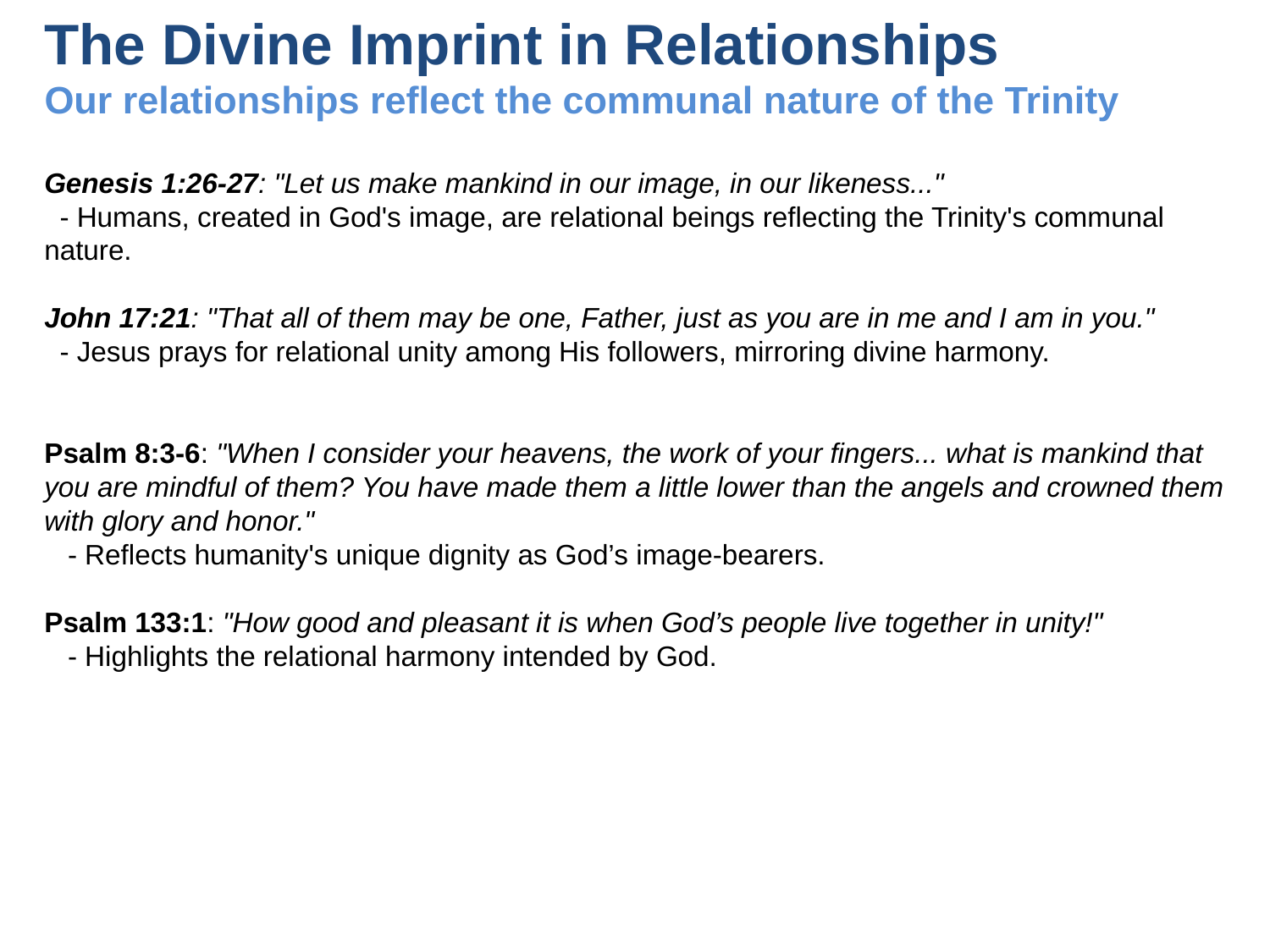

# The Divine Imprint in Relationships Our relationships reflect the communal nature of the Trinity
Genesis 1:26-27: "Let us make mankind in our image, in our likeness..."
  - Humans, created in God's image, are relational beings reflecting the Trinity's communal nature.

John 17:21: "That all of them may be one, Father, just as you are in me and I am in you."
  - Jesus prays for relational unity among His followers, mirroring divine harmony.

Psalm 8:3-6: "When I consider your heavens, the work of your fingers... what is mankind that you are mindful of them? You have made them a little lower than the angels and crowned them with glory and honor."
   - Reflects humanity's unique dignity as God’s image-bearers.

Psalm 133:1: "How good and pleasant it is when God’s people live together in unity!"
   - Highlights the relational harmony intended by God.